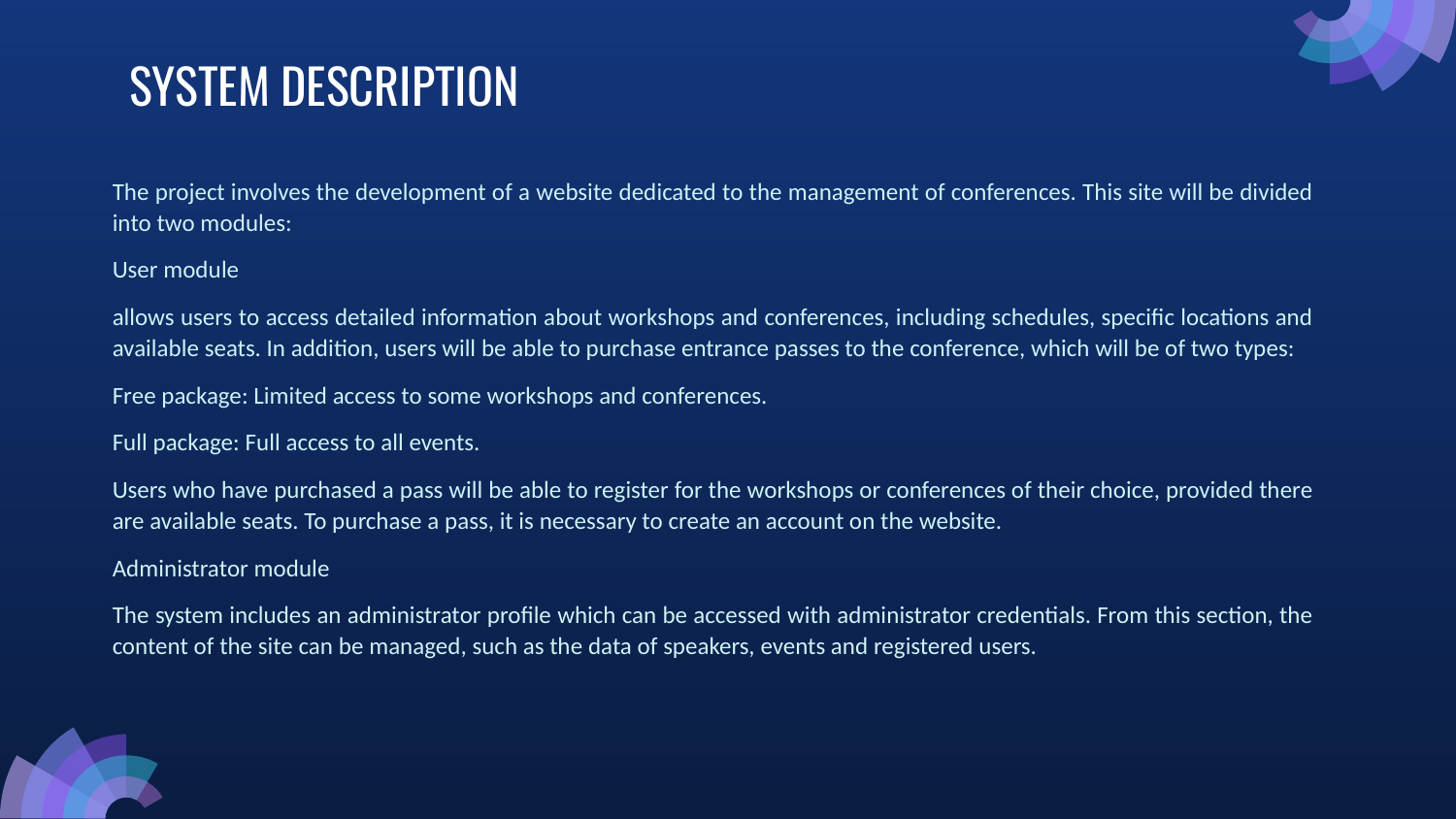

# SYSTEM DESCRIPTION
The project involves the development of a website dedicated to the management of conferences. This site will be divided into two modules:
User module
allows users to access detailed information about workshops and conferences, including schedules, specific locations and available seats. In addition, users will be able to purchase entrance passes to the conference, which will be of two types:
Free package: Limited access to some workshops and conferences.
Full package: Full access to all events.
Users who have purchased a pass will be able to register for the workshops or conferences of their choice, provided there are available seats. To purchase a pass, it is necessary to create an account on the website.
Administrator module
The system includes an administrator profile which can be accessed with administrator credentials. From this section, the content of the site can be managed, such as the data of speakers, events and registered users.